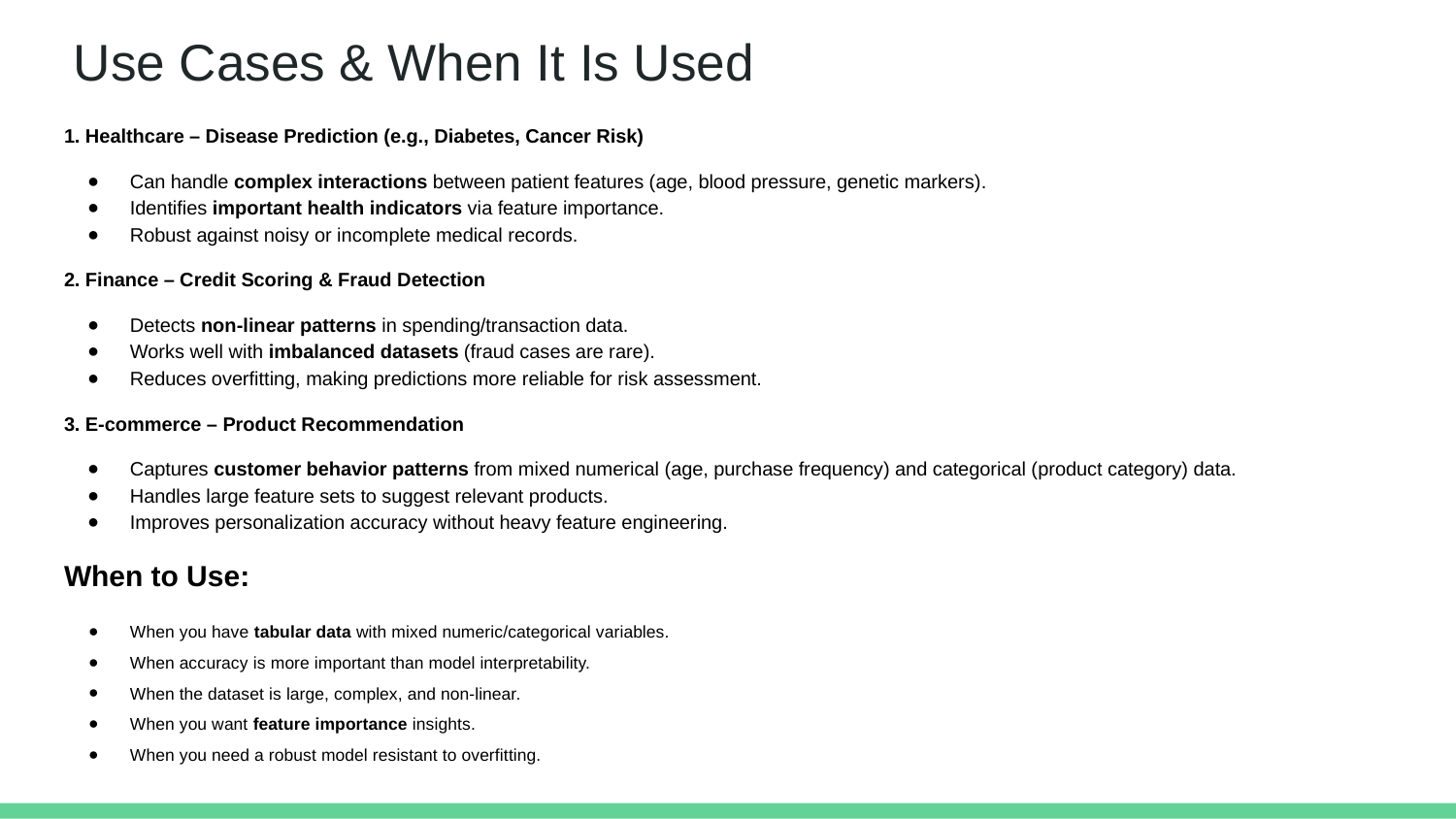

# Use Cases & When It Is Used
1. Healthcare – Disease Prediction (e.g., Diabetes, Cancer Risk)
Can handle complex interactions between patient features (age, blood pressure, genetic markers).
Identifies important health indicators via feature importance.
Robust against noisy or incomplete medical records.
2. Finance – Credit Scoring & Fraud Detection
Detects non-linear patterns in spending/transaction data.
Works well with imbalanced datasets (fraud cases are rare).
Reduces overfitting, making predictions more reliable for risk assessment.
3. E-commerce – Product Recommendation
Captures customer behavior patterns from mixed numerical (age, purchase frequency) and categorical (product category) data.
Handles large feature sets to suggest relevant products.
Improves personalization accuracy without heavy feature engineering.
When to Use:
When you have tabular data with mixed numeric/categorical variables.
When accuracy is more important than model interpretability.
When the dataset is large, complex, and non-linear.
When you want feature importance insights.
When you need a robust model resistant to overfitting.